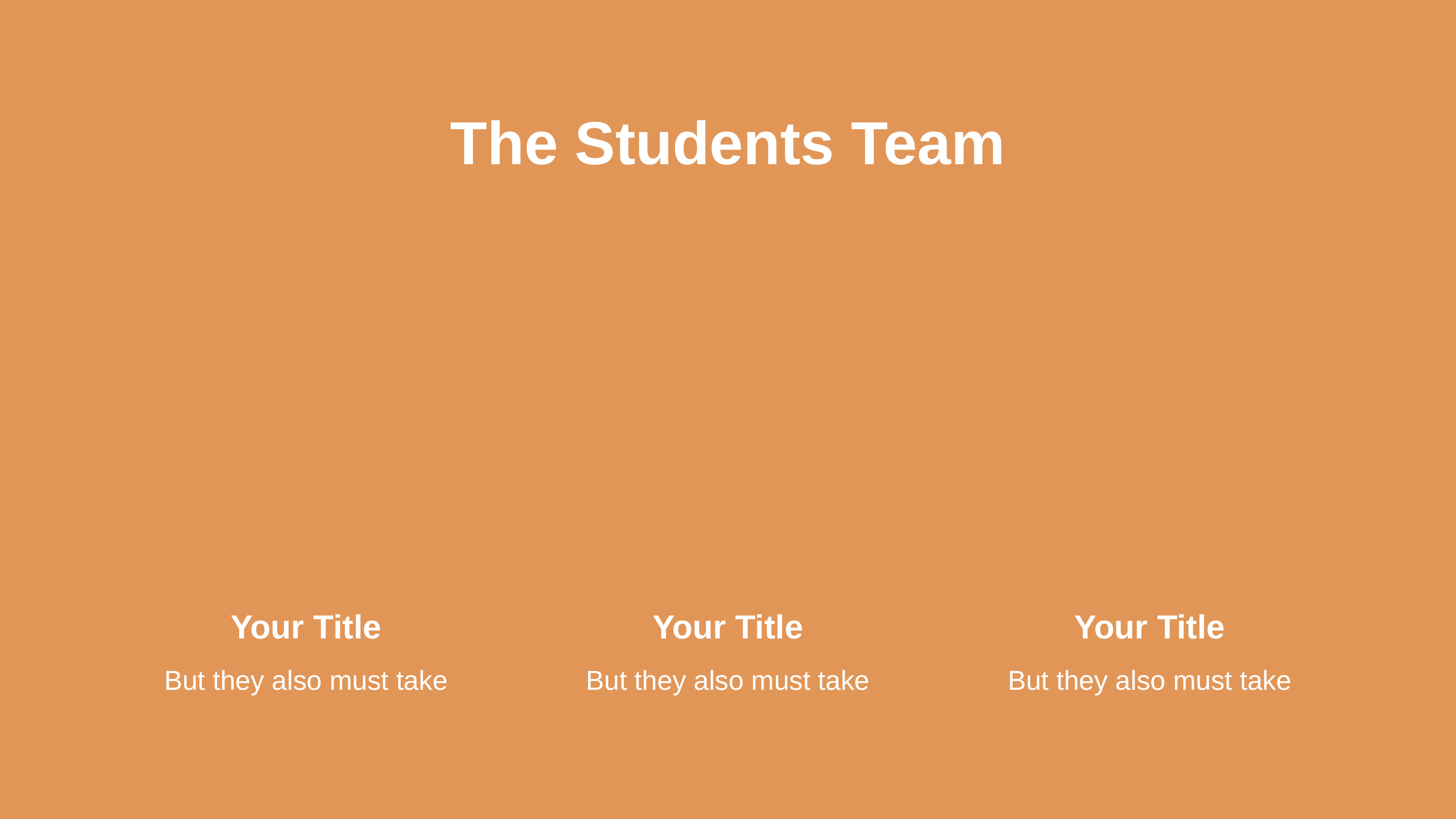

The Students Team

Your Title
But they also must take
Your Title
But they also must take
Your Title
But they also must take